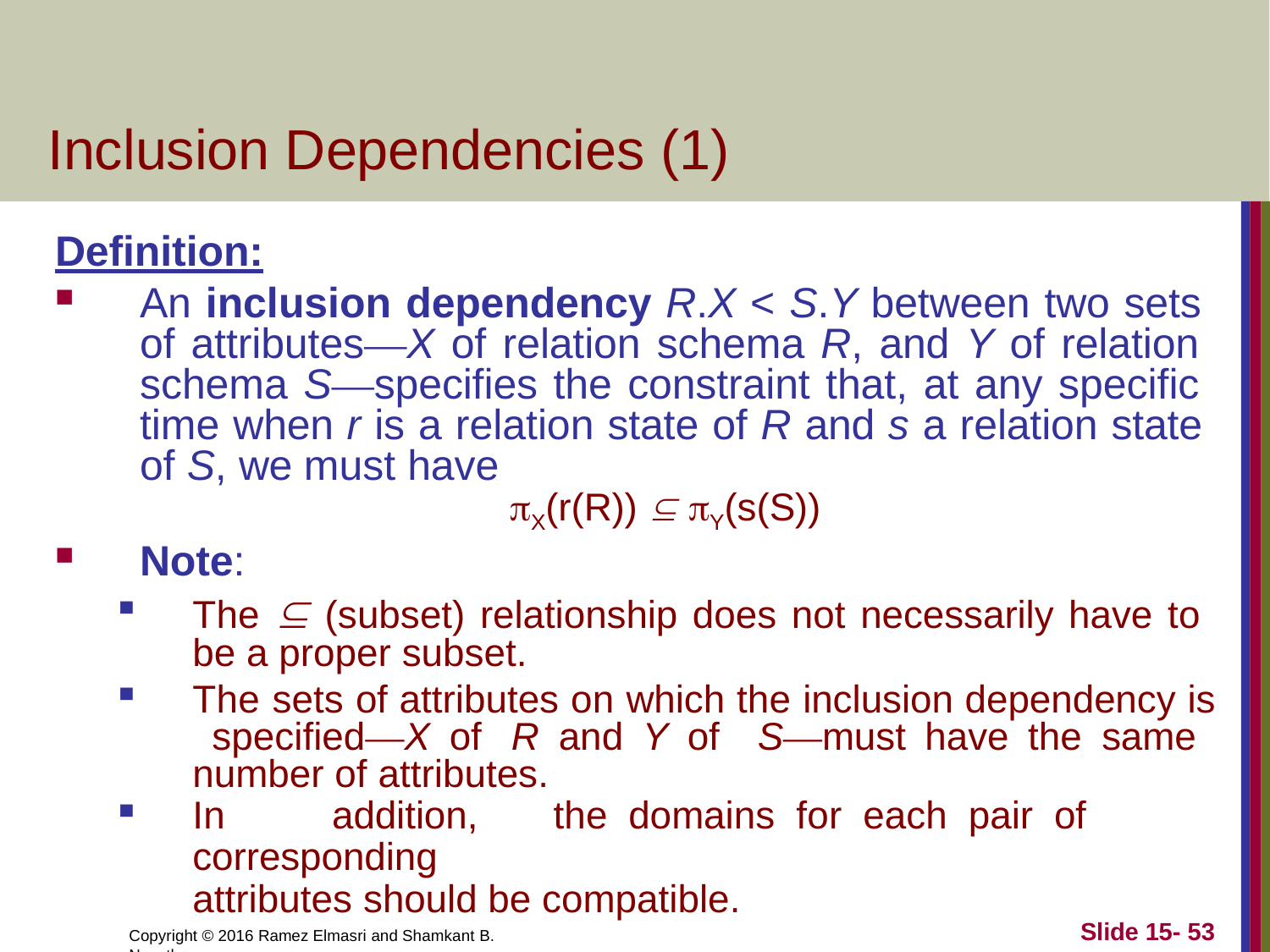

# Inclusion Dependencies (1)
Definition:
An inclusion dependency R.X < S.Y between two sets  of attributes—X of relation schema R, and Y of relation  schema S—specifies the constraint that, at any specific  time when r is a relation state of R and s a relation state  of S, we must have
πX(r(R)) ⊆ πY(s(S))
Note:
The ⊆ (subset) relationship does not necessarily have to  be a proper subset.
The sets of attributes on which the inclusion dependency is  specified—X of R and Y of  S—must have the same  number of attributes.
In	addition,	the	domains	for	each	pair	of	corresponding
attributes should be compatible.
Slide 15- 53
Copyright © 2016 Ramez Elmasri and Shamkant B. Navathe